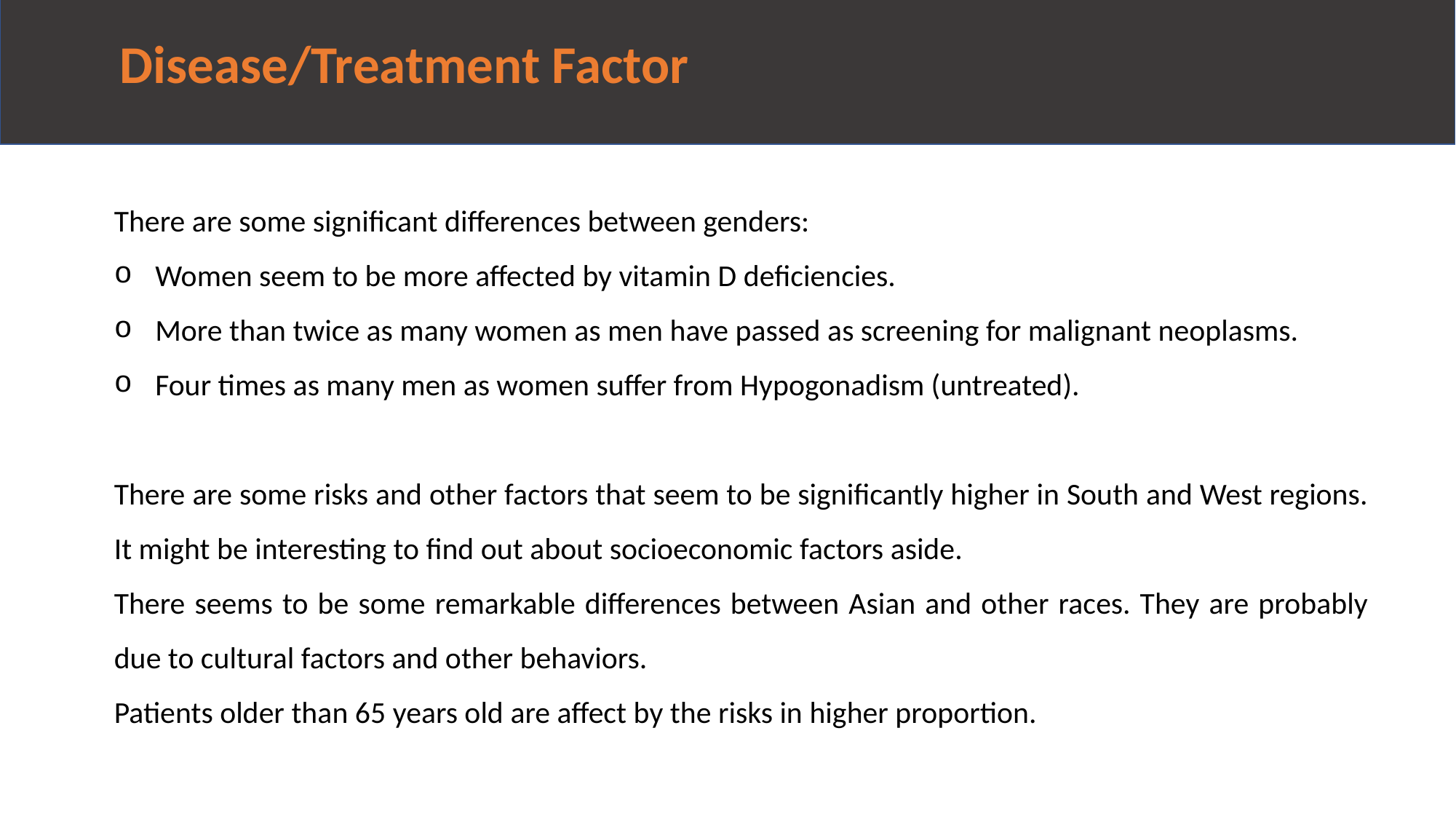

Disease/Treatment Factor

# Profit Analysis

There are some significant differences between genders:
Women seem to be more affected by vitamin D deficiencies.
More than twice as many women as men have passed as screening for malignant neoplasms.
Four times as many men as women suffer from Hypogonadism (untreated).

There are some risks and other factors that seem to be significantly higher in South and West regions. It might be interesting to find out about socioeconomic factors aside.
There seems to be some remarkable differences between Asian and other races. They are probably due to cultural factors and other behaviors.
Patients older than 65 years old are affect by the risks in higher proportion.